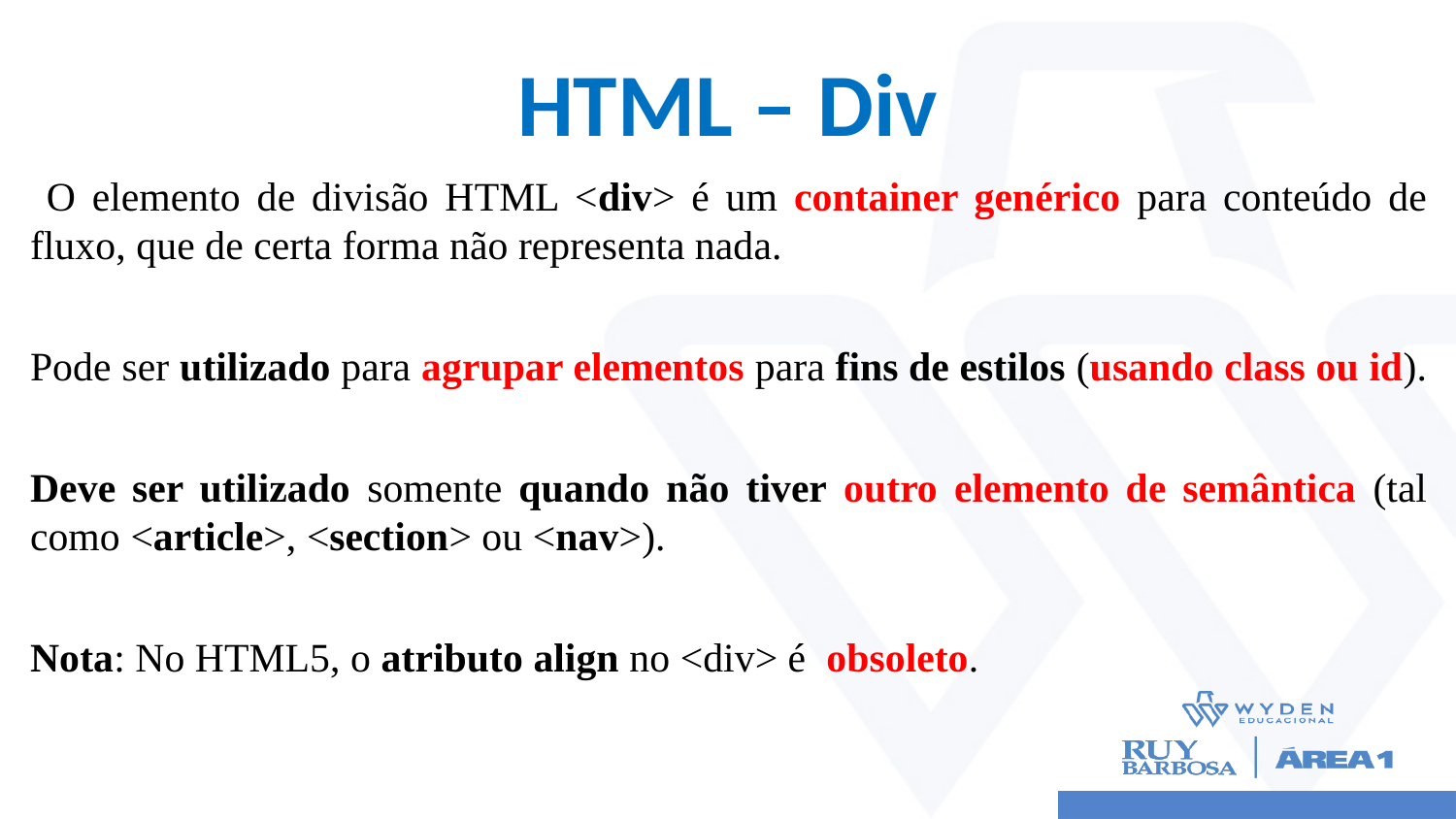

# HTML – Div
 O elemento de divisão HTML <div> é um container genérico para conteúdo de fluxo, que de certa forma não representa nada.

Pode ser utilizado para agrupar elementos para fins de estilos (usando class ou id).

Deve ser utilizado somente quando não tiver outro elemento de semântica (tal como <article>, <section> ou <nav>).

Nota: No HTML5, o atributo align no <div> é  obsoleto.